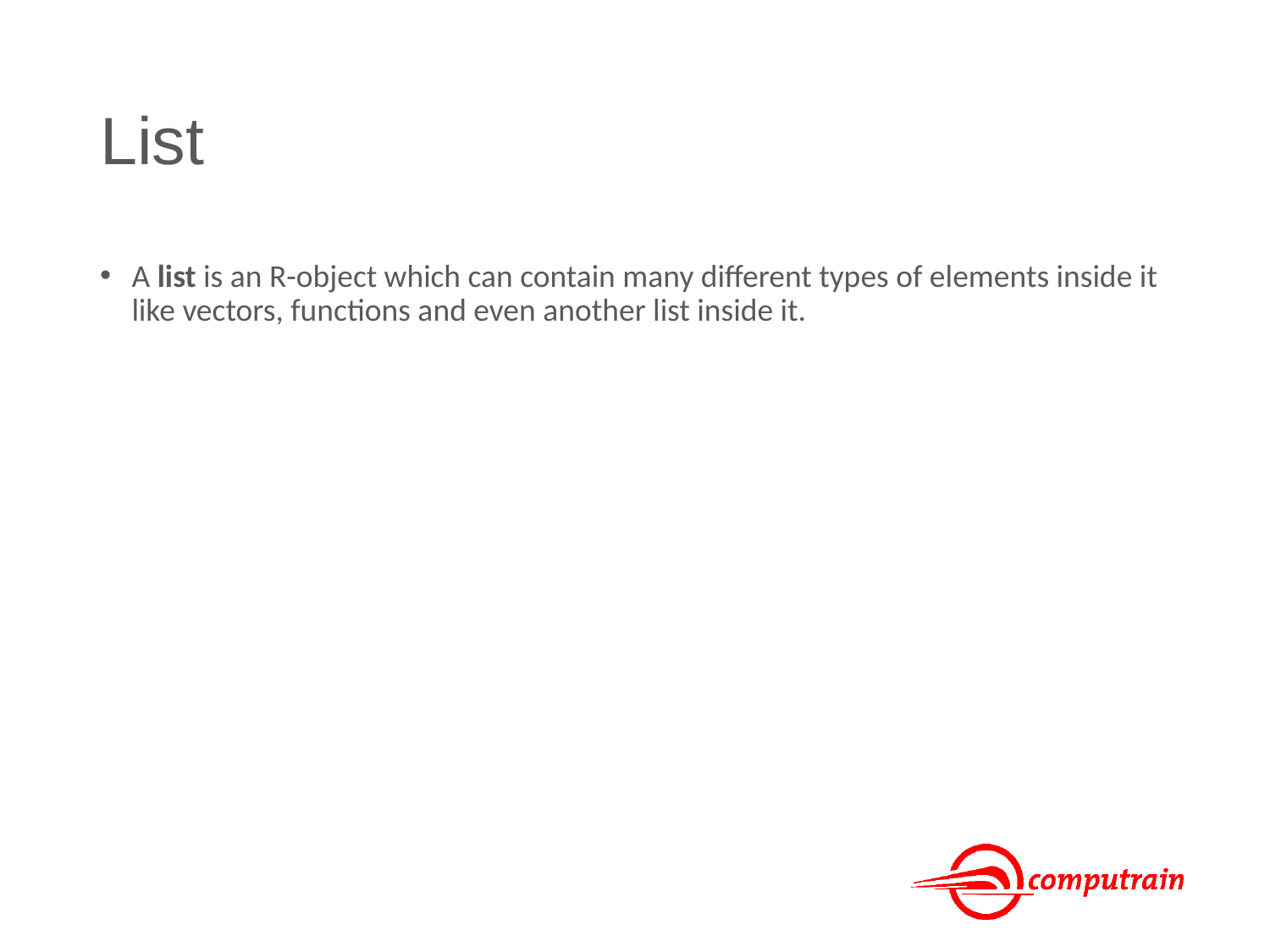

# List
A list is an R-object which can contain many different types of elements inside it like vectors, functions and even another list inside it.